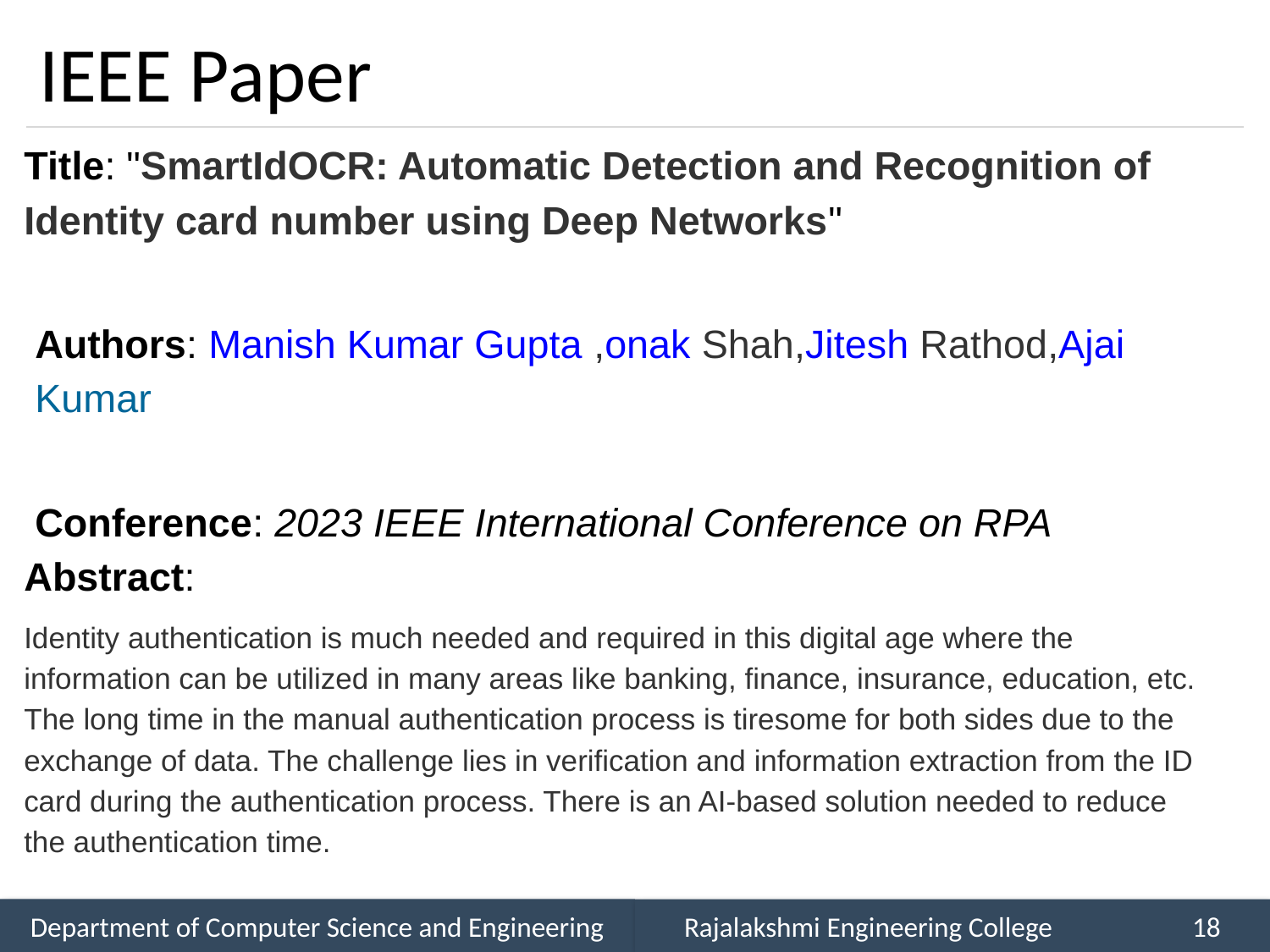

# IEEE Paper
Title: "SmartIdOCR: Automatic Detection and Recognition of Identity card number using Deep Networks"
 Authors: Manish Kumar Gupta ,onak Shah,Jitesh Rathod,Ajai Kumar
 Conference: 2023 IEEE International Conference on RPA
 Abstract:
Identity authentication is much needed and required in this digital age where the information can be utilized in many areas like banking, finance, insurance, education, etc. The long time in the manual authentication process is tiresome for both sides due to the exchange of data. The challenge lies in verification and information extraction from the ID card during the authentication process. There is an AI-based solution needed to reduce the authentication time.